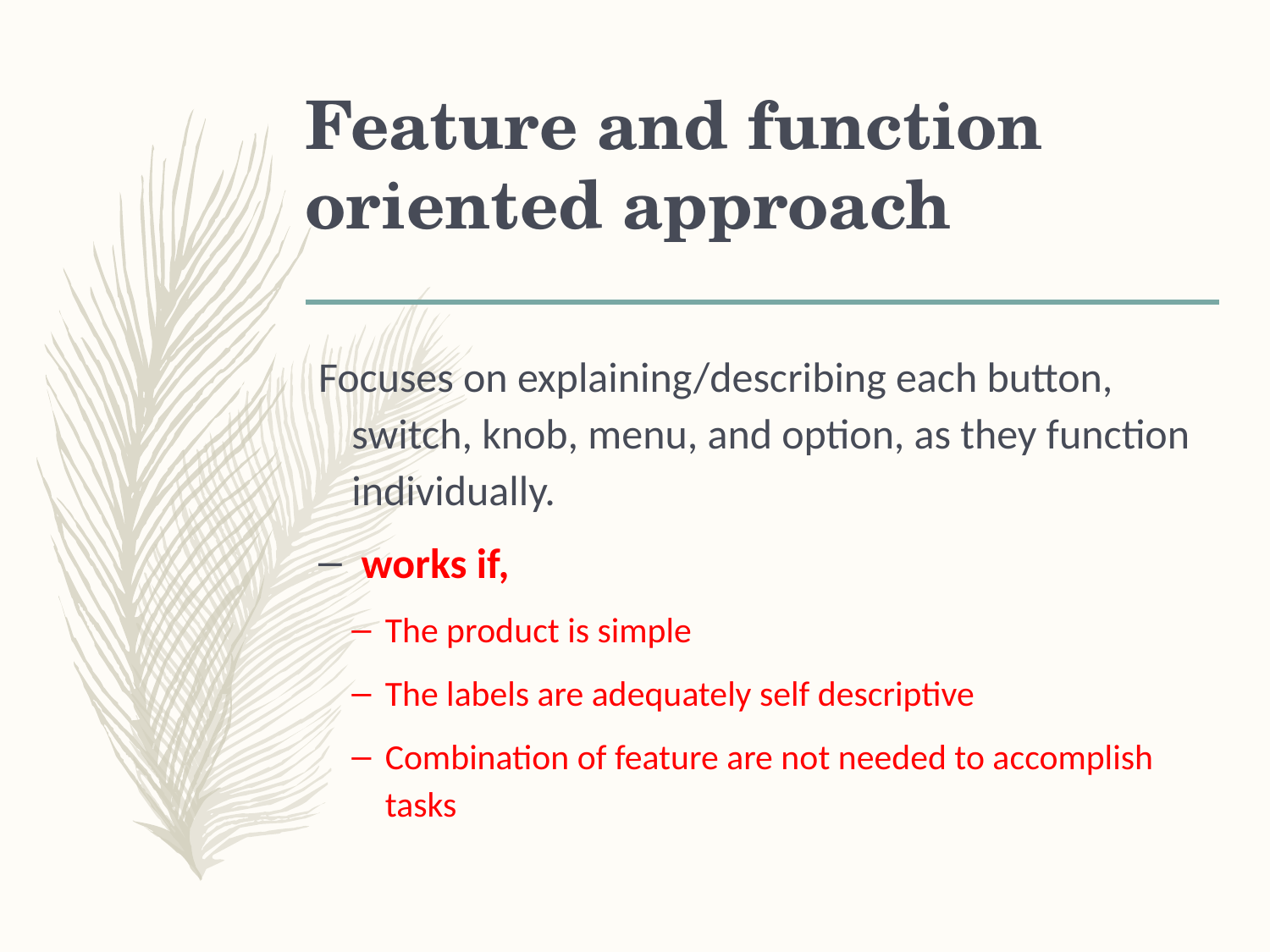

# Feature and function oriented approach
Focuses on explaining/describing each button, switch, knob, menu, and option, as they function individually.
 works if,
The product is simple
The labels are adequately self descriptive
Combination of feature are not needed to accomplish tasks